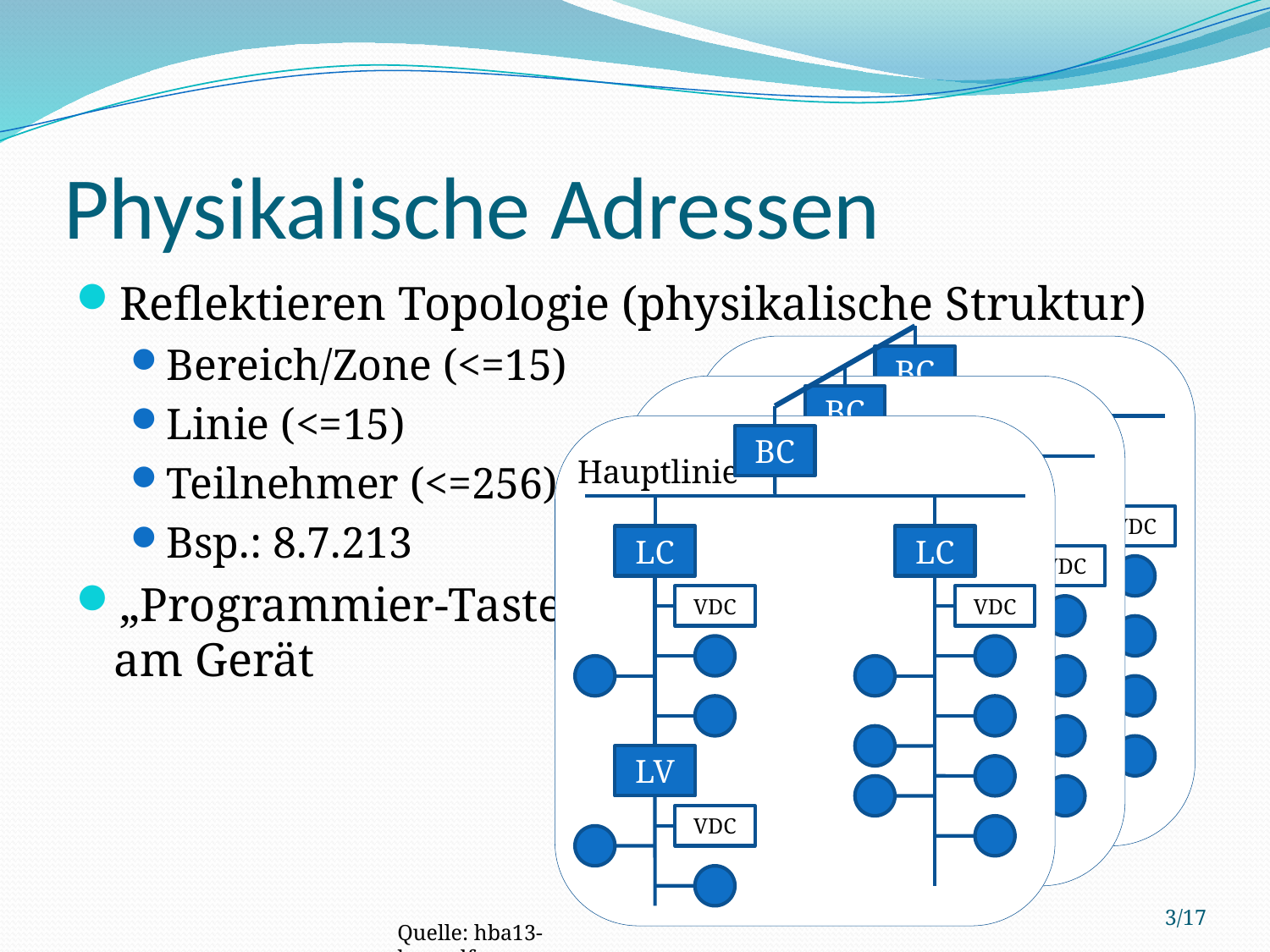

# Physikalische Adressen
Reflektieren Topologie (physikalische Struktur)
Bereich/Zone (<=15)
Linie (<=15)
Teilnehmer (<=256)
Bsp.: 8.7.213
„Programmier-Taste“
am Gerät

BC
Hauptlinie
LC
LC
VDC
VDC

LV

VDC

BC
Hauptlinie
LC
LC
VDC
VDC

LV

VDC

BC
Hauptlinie
LC
LC
VDC
VDC

LV

VDC

3/17
Quelle: hba13-knx.pdf